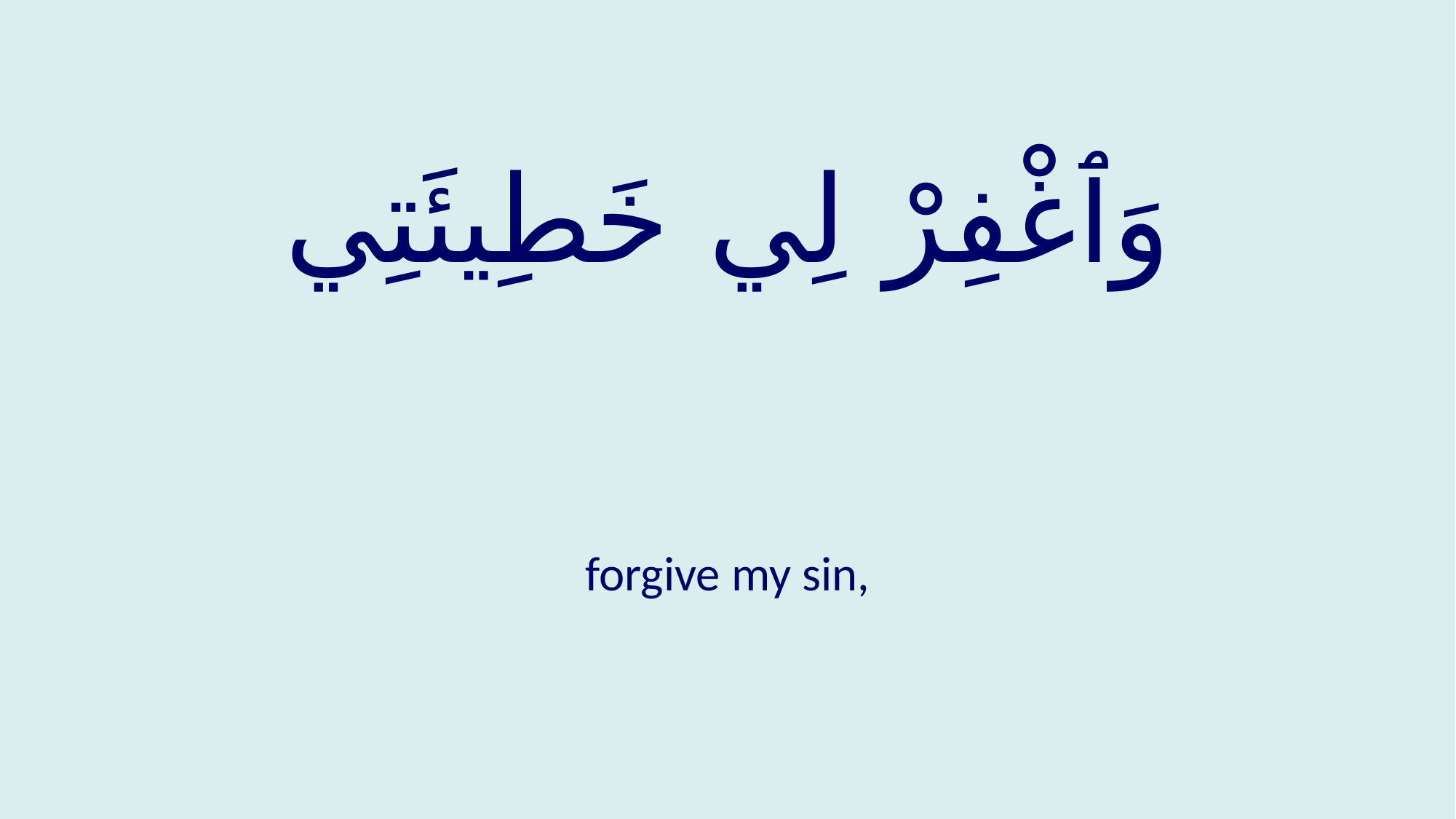

# وَٱغْفِرْ لِي خَطِيئَتِي
forgive my sin,